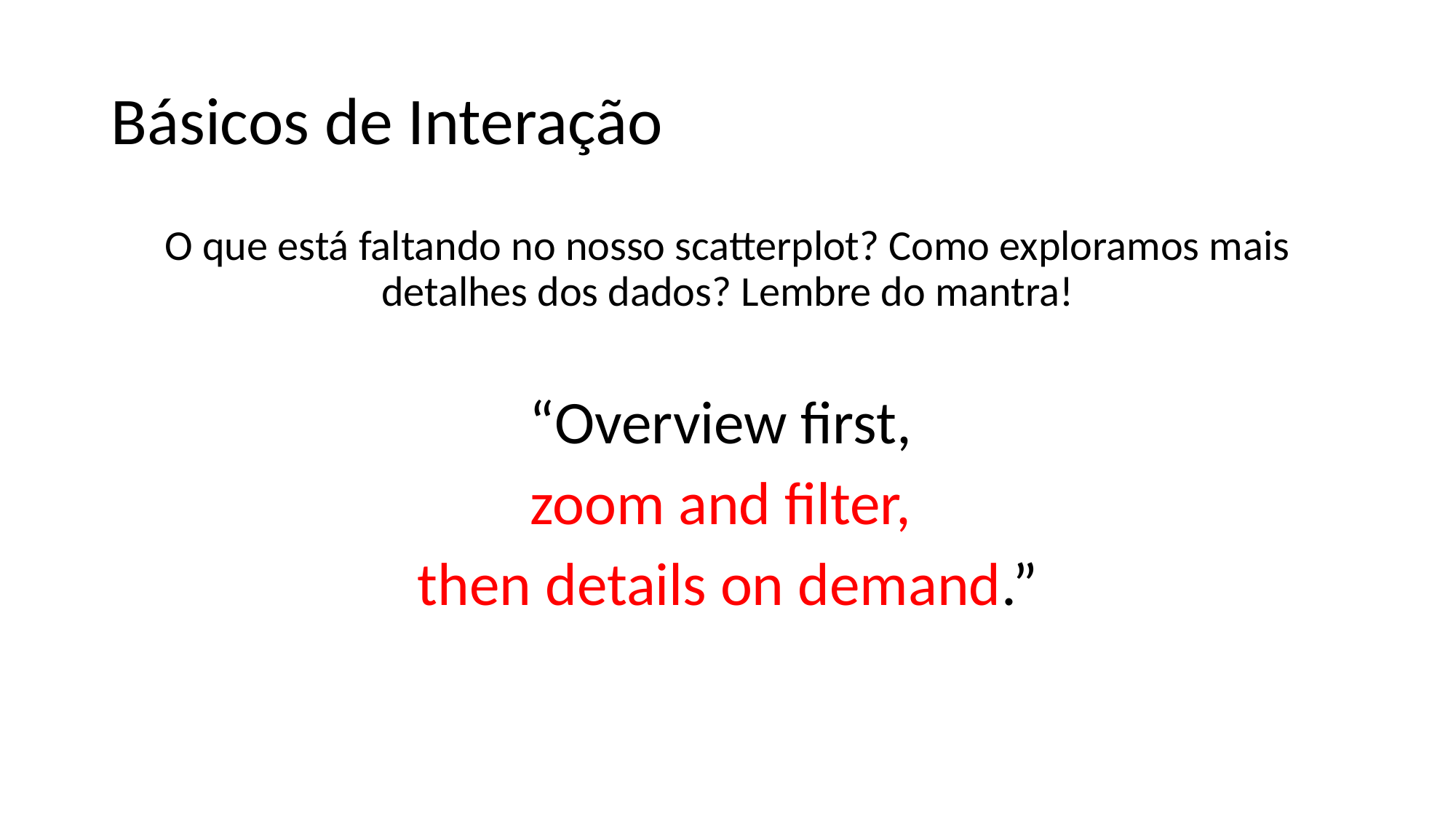

# Básicos de Interação
O que está faltando no nosso scatterplot? Como exploramos mais detalhes dos dados? Lembre do mantra!

“Overview first,
zoom and filter,
then details on demand.”